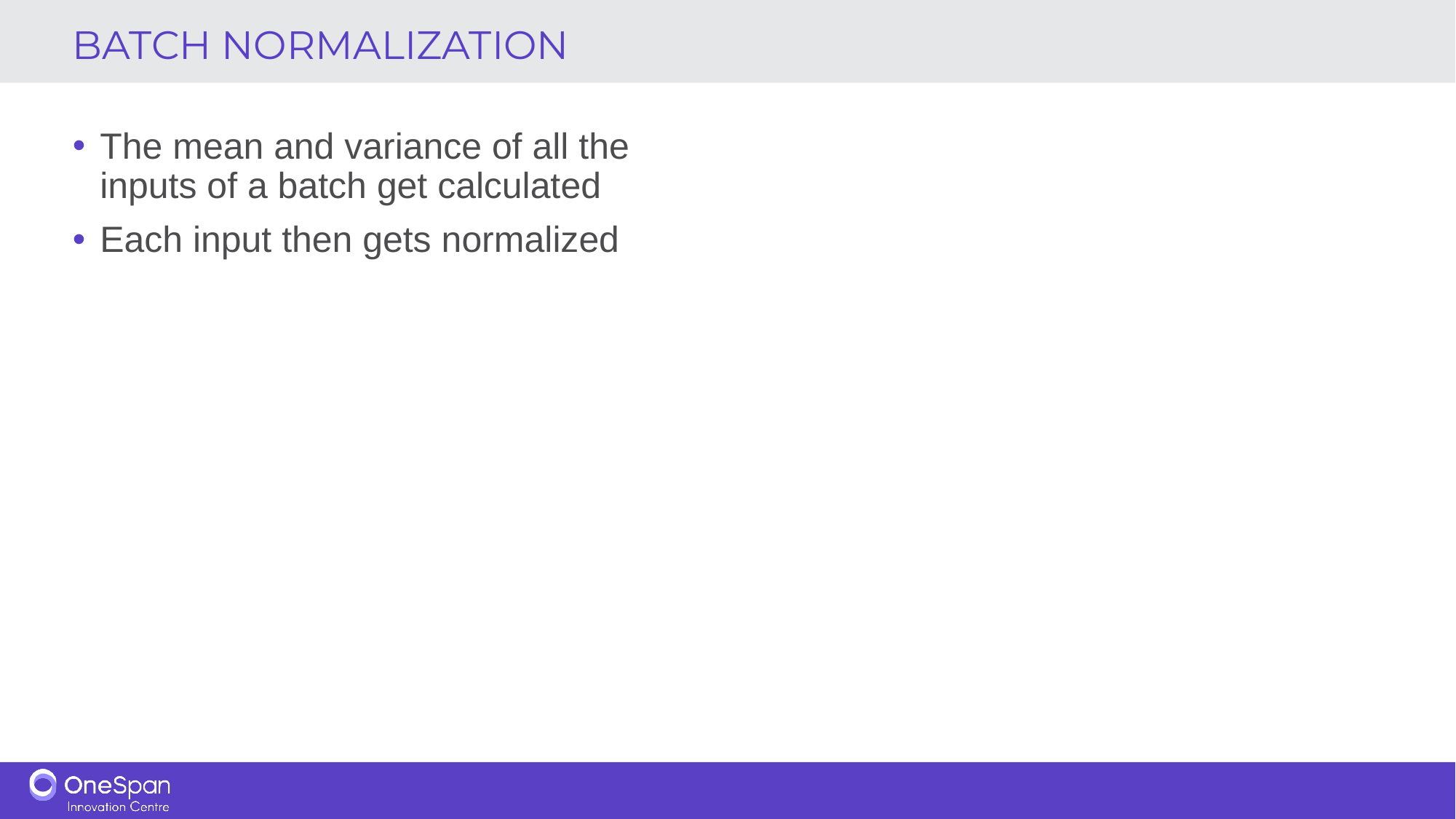

# Batch normalization
The mean and variance of all the inputs of a batch get calculated
Each input then gets normalized